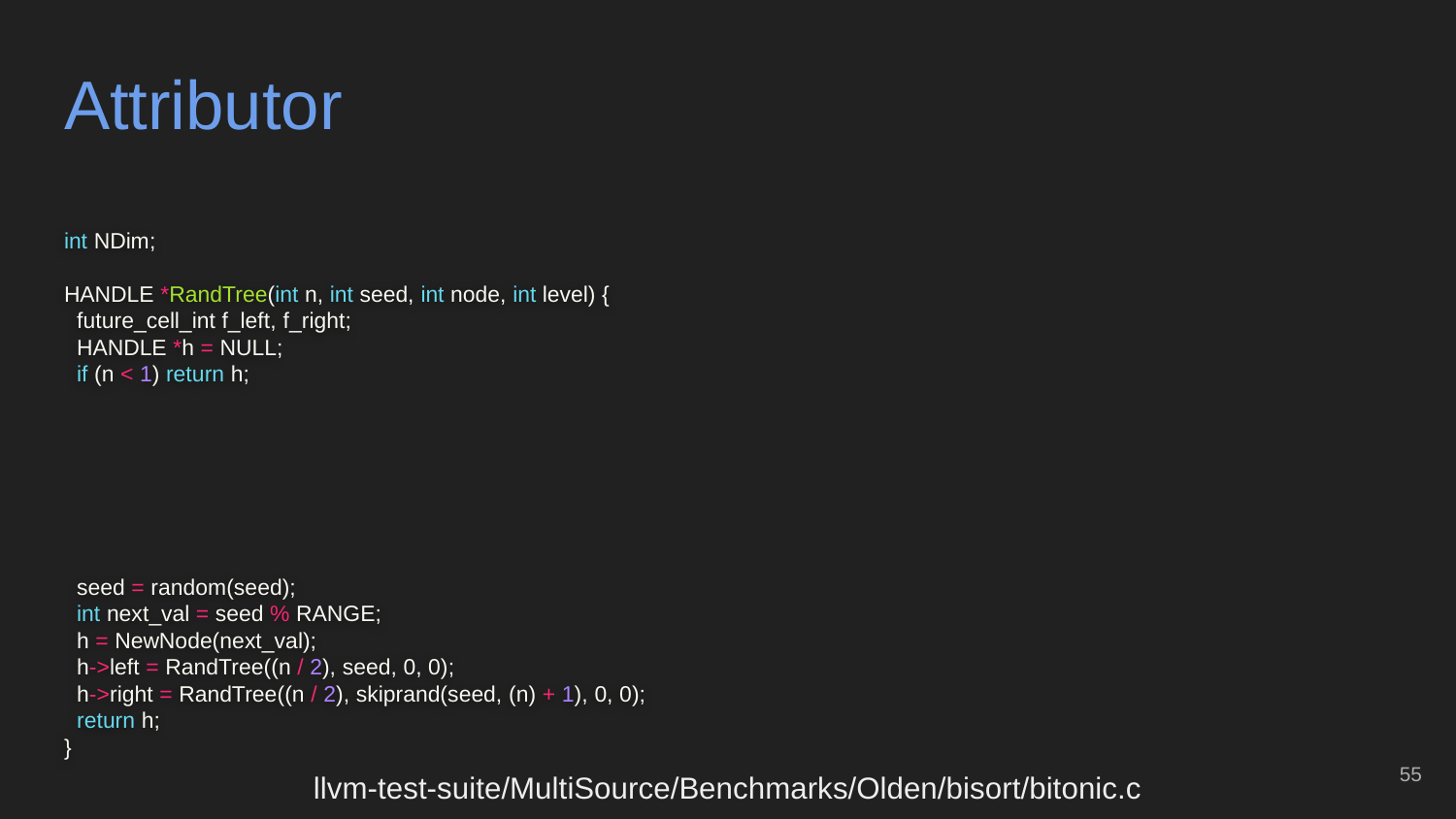

# Attributor
int NDim;

HANDLE *RandTree(int n, int seed, int node, int level) {
  future_cell_int f_left, f_right;
  HANDLE *h = NULL;
  if (n < 1) return h;

  seed = random(seed);
  int next_val = seed % RANGE;
  h = NewNode(next_val);
  h->left = RandTree((n / 2), seed, 0, 0);
  h->right = RandTree((n / 2), skiprand(seed, (n) + 1), 0, 0);
  return h;
}
55
llvm-test-suite/MultiSource/Benchmarks/Olden/bisort/bitonic.c